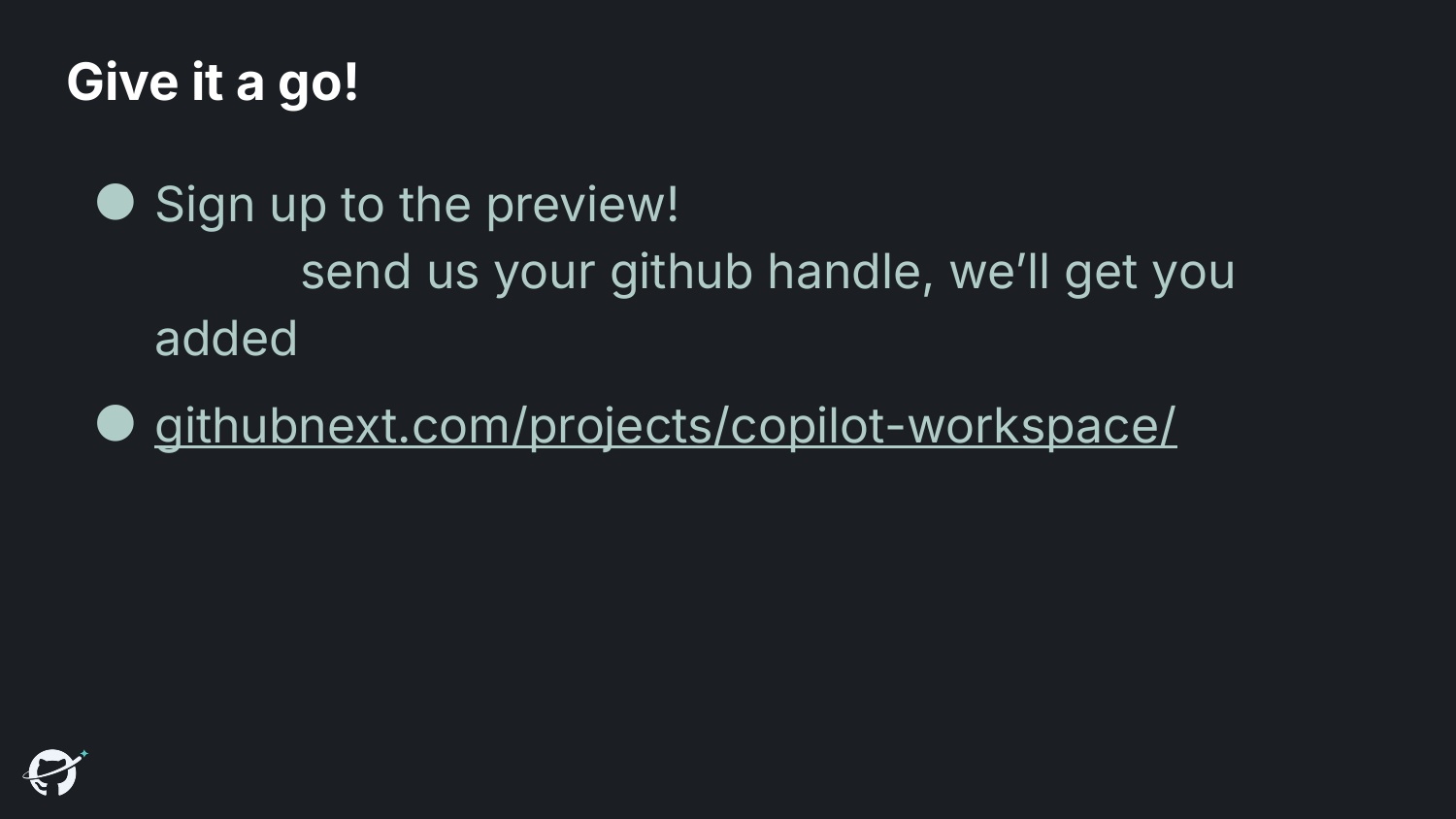

# Give it a go!
Sign up to the preview!
	send us your github handle, we’ll get you added
githubnext.com/projects/copilot-workspace/